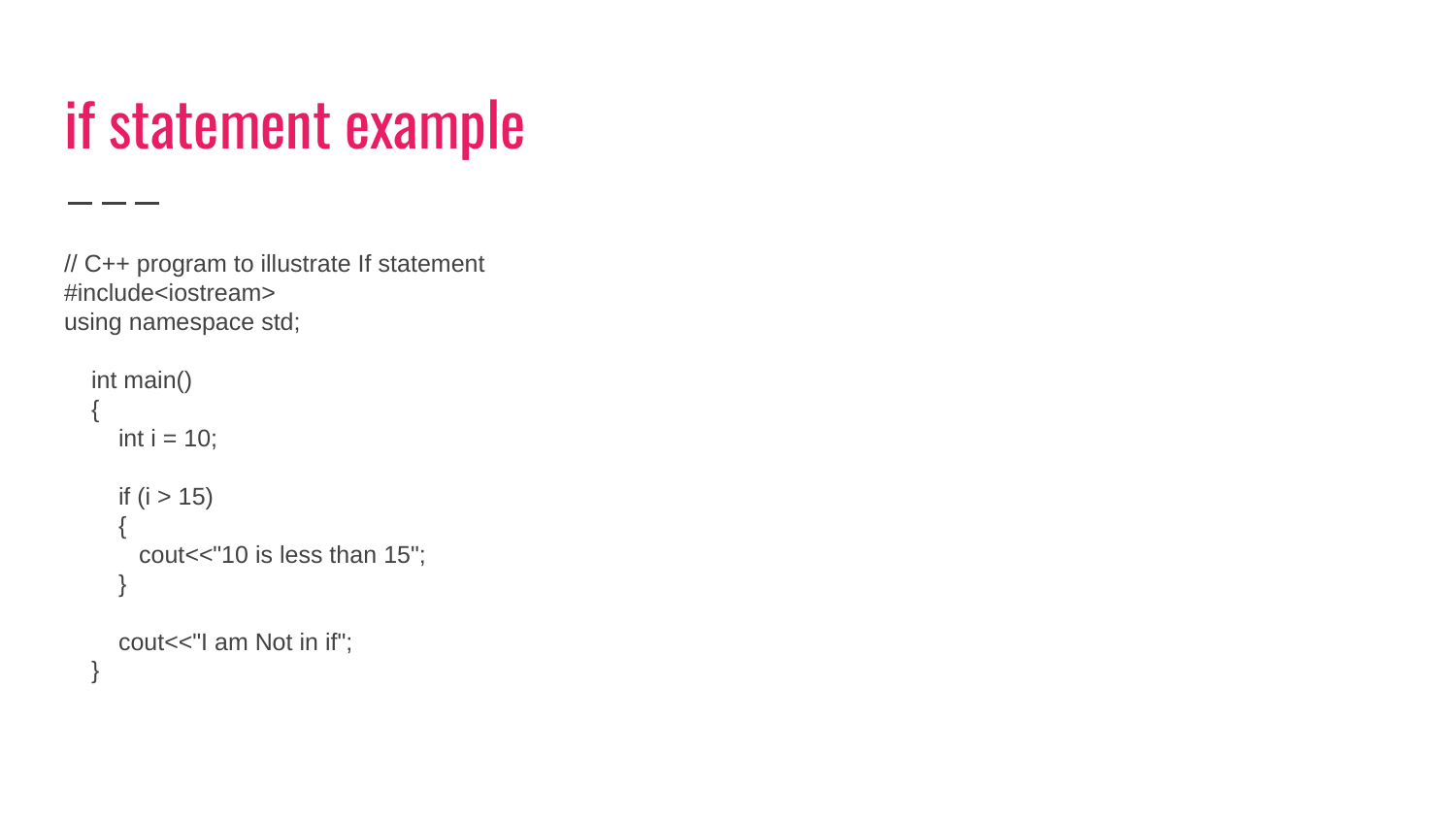

# if statement example
// C++ program to illustrate If statement
#include<iostream>
using namespace std;

    int main()
    {
        int i = 10;

        if (i > 15)
        {
           cout<<"10 is less than 15";
        }

        cout<<"I am Not in if";
    }